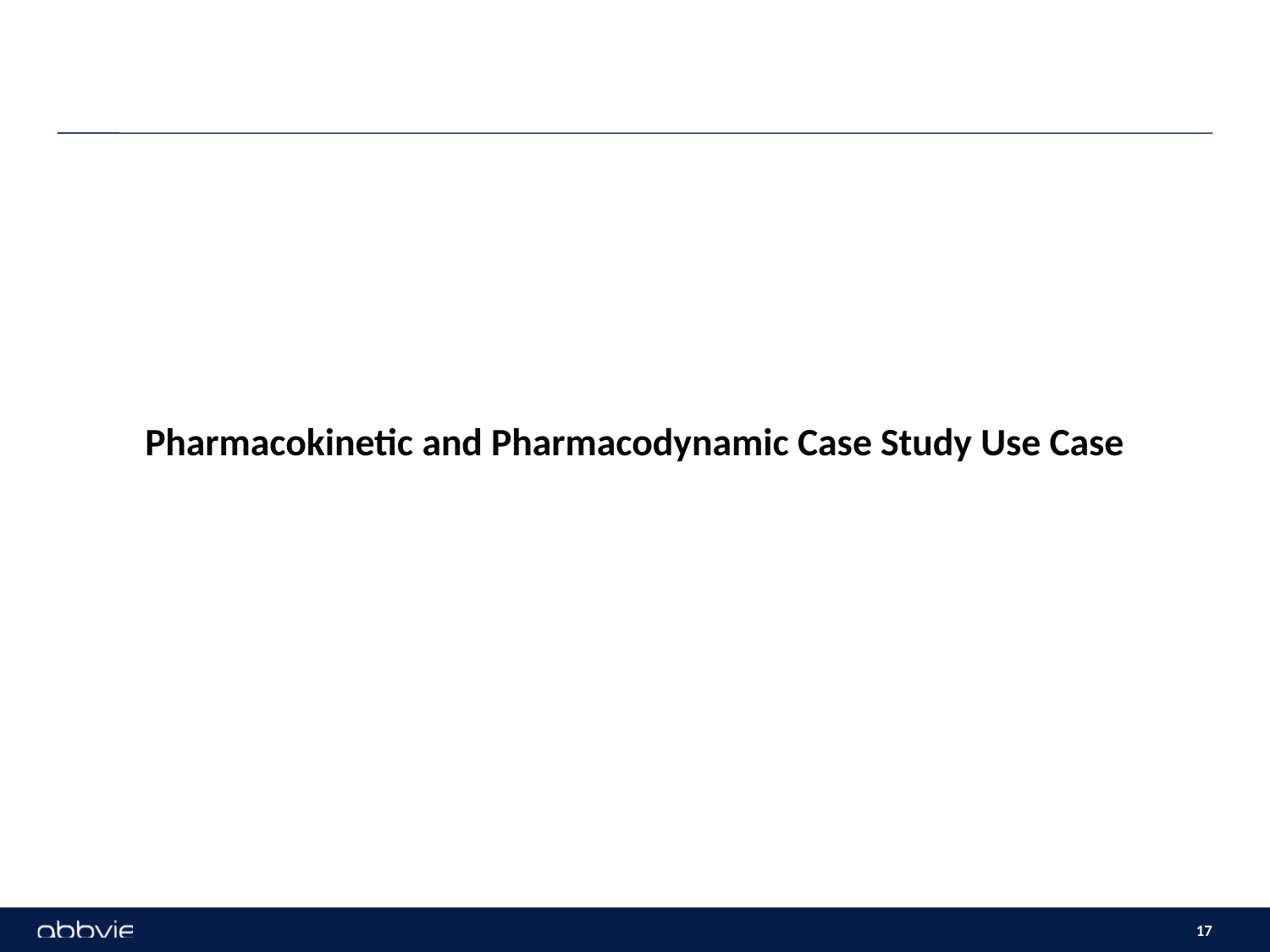

Pharmacokinetic and Pharmacodynamic Case Study Use Case
17